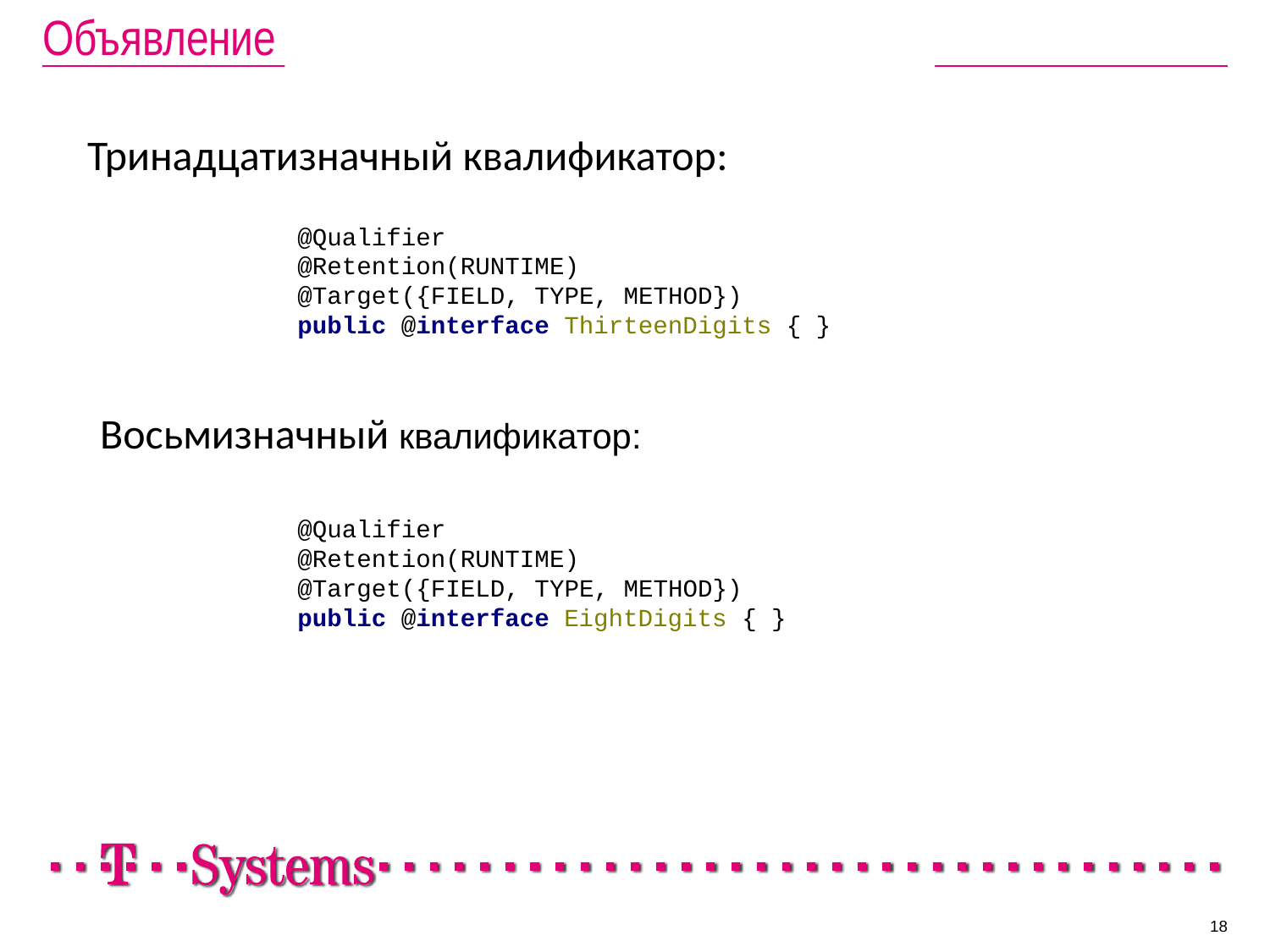

# Объявление квалификаторов
Тринадцатизначный квалификатор:
@Qualifier
@Retention(RUNTIME)
@Target({FIELD, TYPE, METHOD})
public @interface ThirteenDigits { }
Восьмизначный квалификатор:
@Qualifier
@Retention(RUNTIME)
@Target({FIELD, TYPE, METHOD})
public @interface EightDigits { }
18